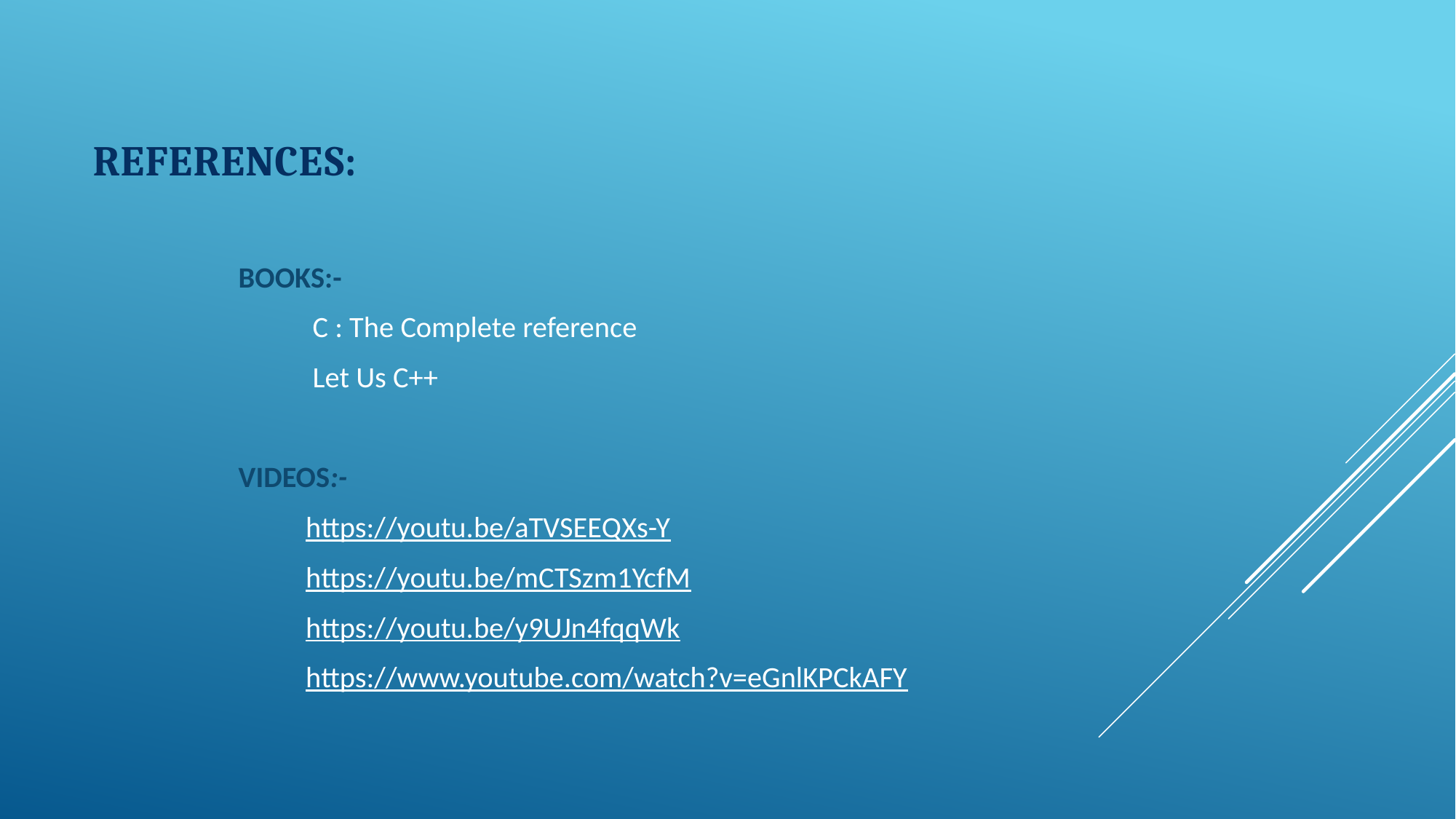

# References:
BOOKS:-
           C : The Complete reference
           Let Us C++

VIDEOS:-
          https://youtu.be/aTVSEEQXs-Y
          https://youtu.be/mCTSzm1YcfM
          https://youtu.be/y9UJn4fqqWk
          https://www.youtube.com/watch?v=eGnlKPCkAFY